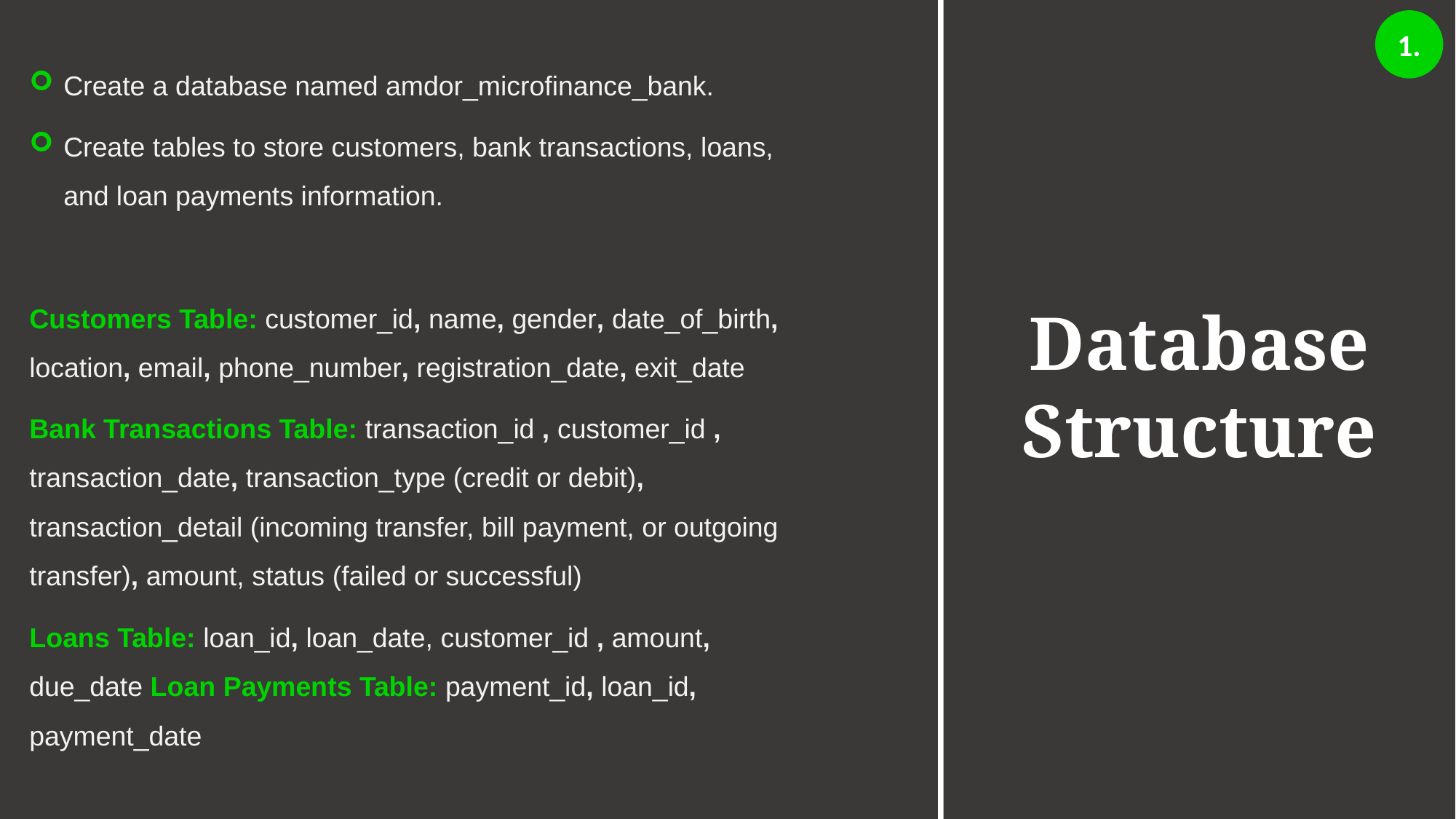

1.
Create a database named amdor_microfinance_bank.
Create tables to store customers, bank transactions, loans, and loan payments information.

Customers Table: customer_id, name, gender, date_of_birth, location, email, phone_number, registration_date, exit_date
Bank Transactions Table: transaction_id , customer_id , transaction_date, transaction_type (credit or debit), transaction_detail (incoming transfer, bill payment, or outgoing transfer), amount, status (failed or successful)
Loans Table: loan_id, loan_date, customer_id , amount, due_date Loan Payments Table: payment_id, loan_id, payment_date
Database Structure